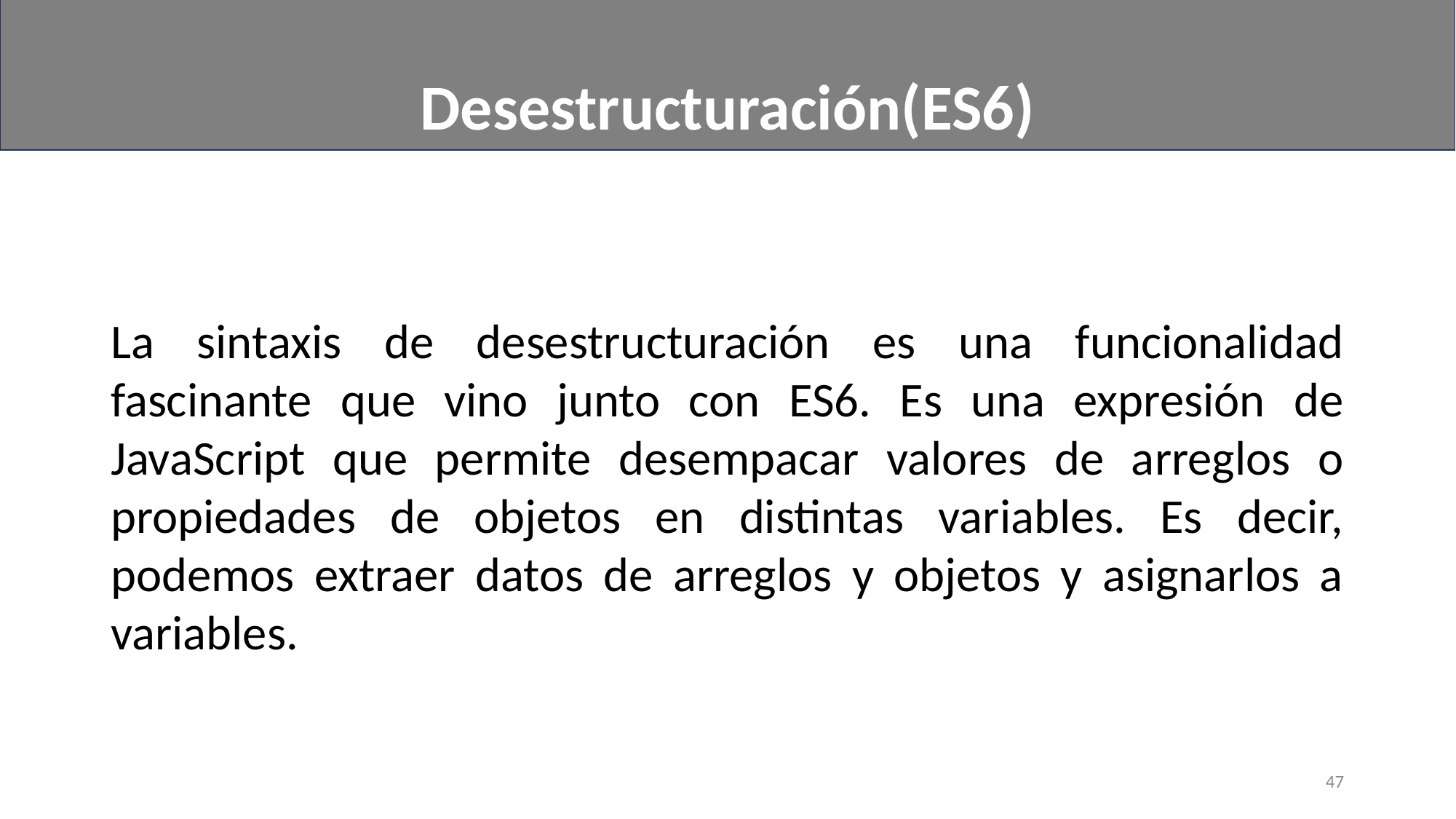

Desestructuración(ES6)

#

La sintaxis de desestructuración es una funcionalidad fascinante que vino junto con ES6. Es una expresión de JavaScript que permite desempacar valores de arreglos o propiedades de objetos en distintas variables. Es decir, podemos extraer datos de arreglos y objetos y asignarlos a variables.
47